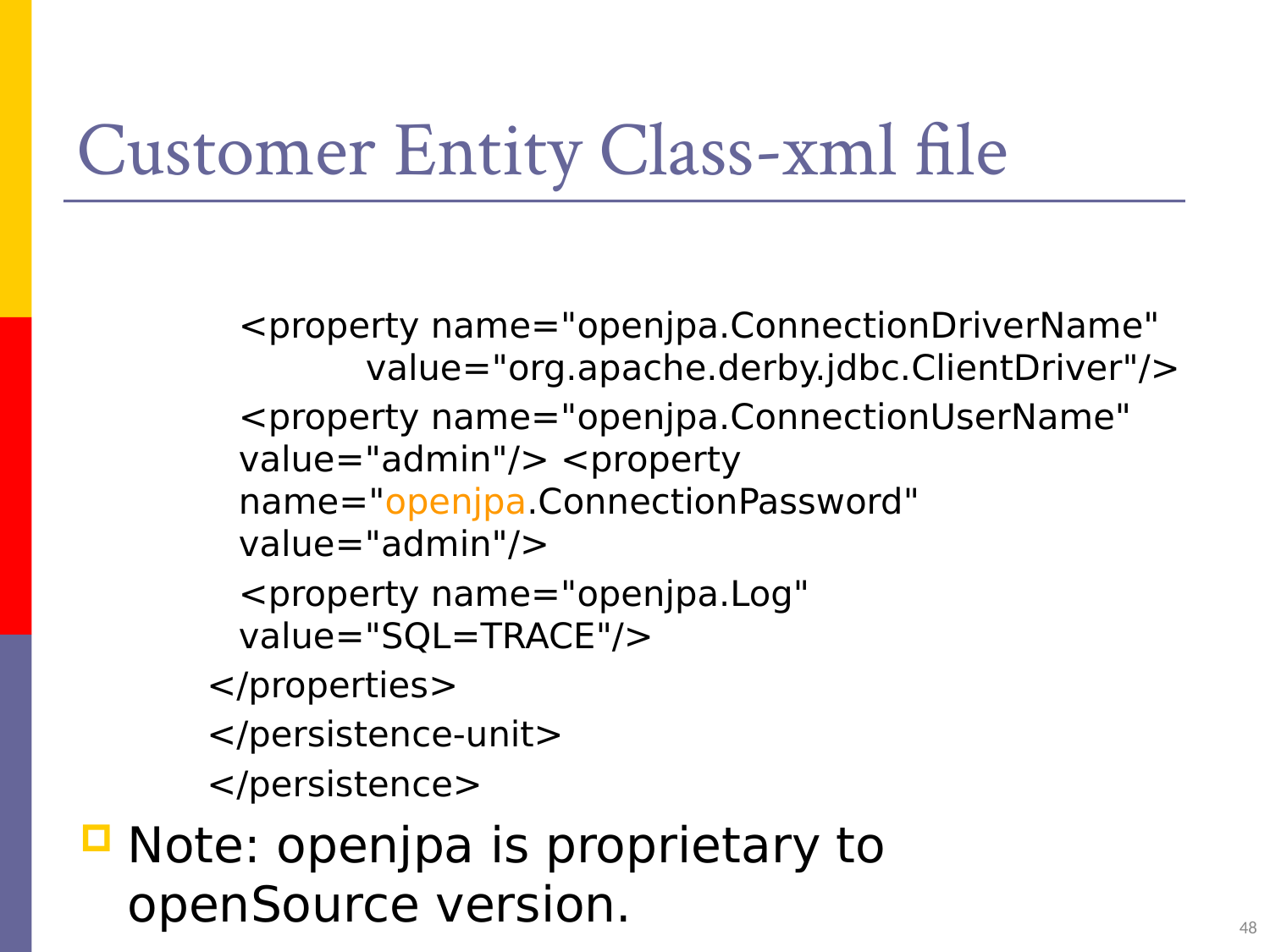

# Customer Entity Class-xml file
	<property name="openjpa.ConnectionDriverName" 	value="org.apache.derby.jdbc.ClientDriver"/>
	<property name="openjpa.ConnectionUserName" value="admin"/> <property name="openjpa.ConnectionPassword" value="admin"/>
	<property name="openjpa.Log" value="SQL=TRACE"/>
</properties>
</persistence-unit>
</persistence>
Note: openjpa is proprietary to openSource version.
48